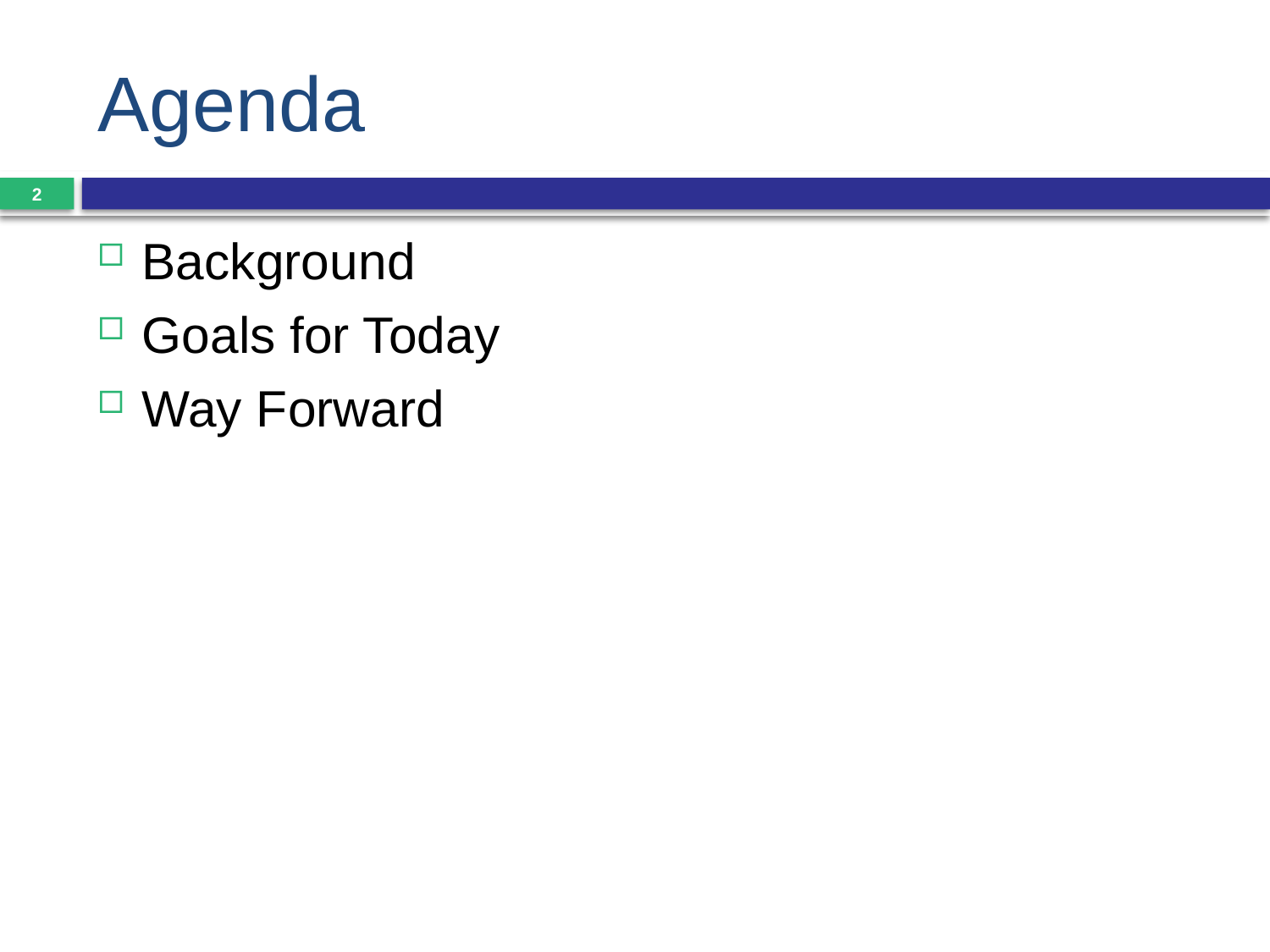

# Agenda
2
Background
Goals for Today
Way Forward